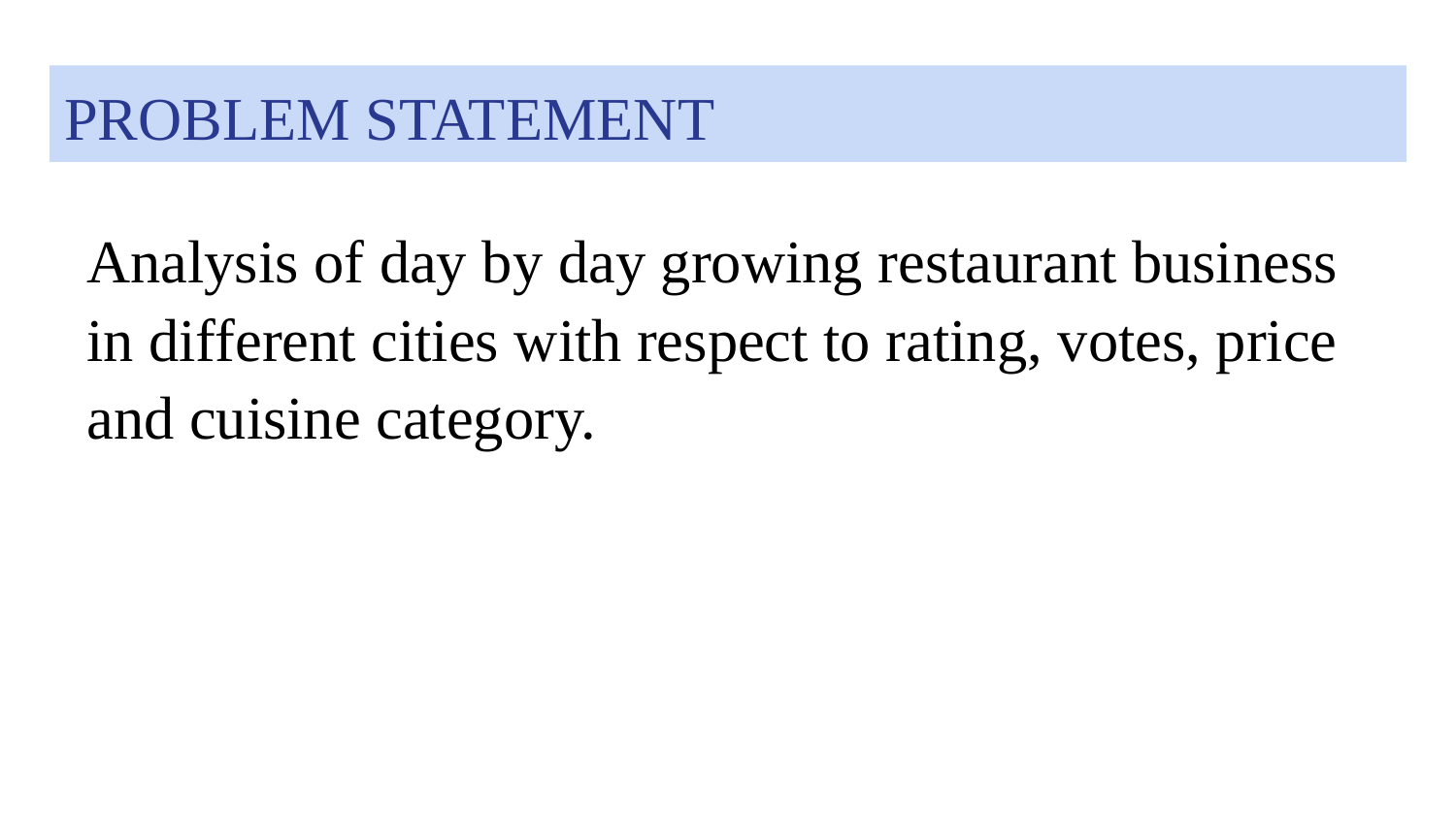

# PROBLEM STATEMENT
Analysis of day by day growing restaurant business in different cities with respect to rating, votes, price and cuisine category.